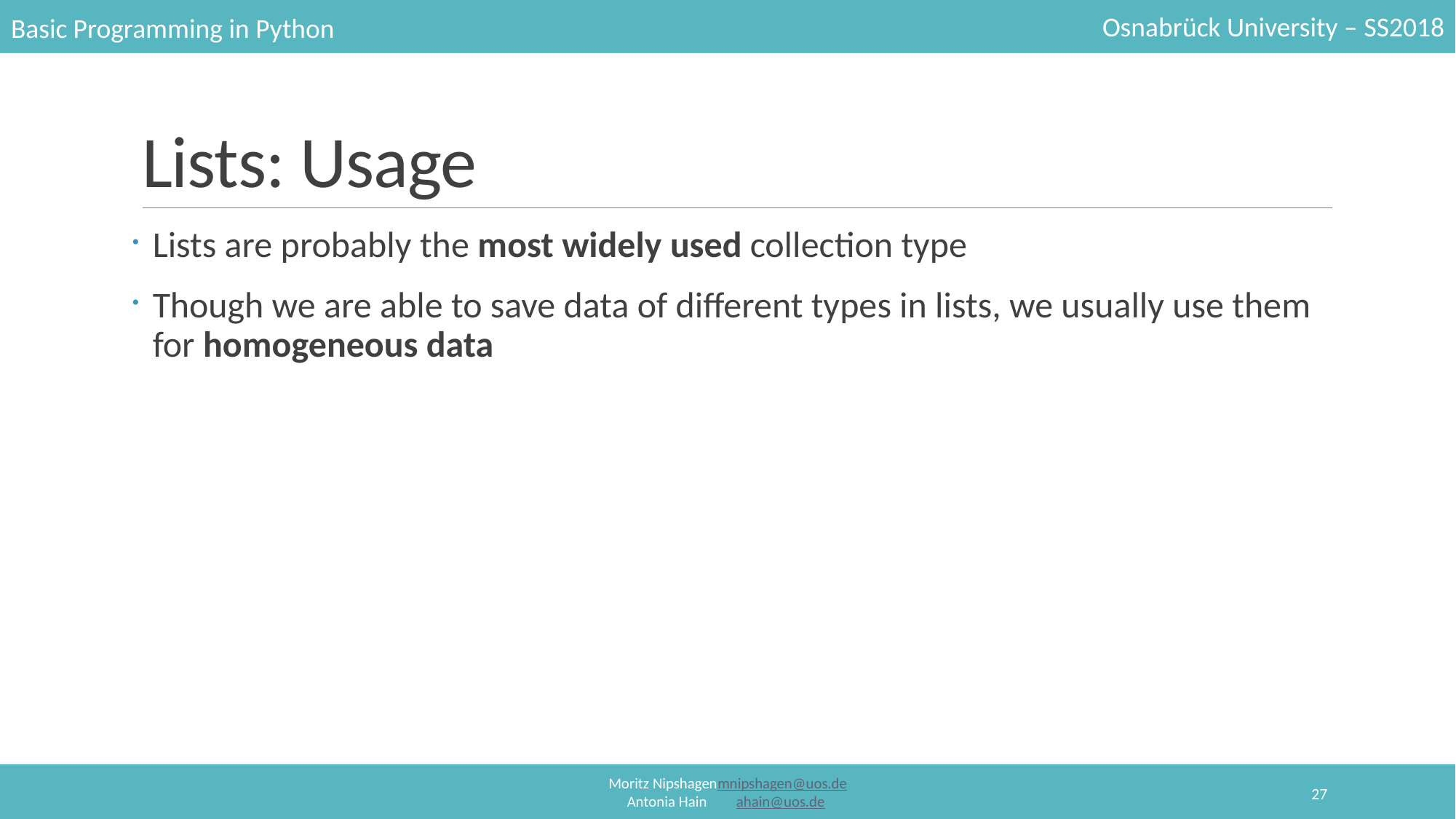

# Lists: Usage
Lists are probably the most widely used collection type
Though we are able to save data of different types in lists, we usually use them for homogeneous data

27